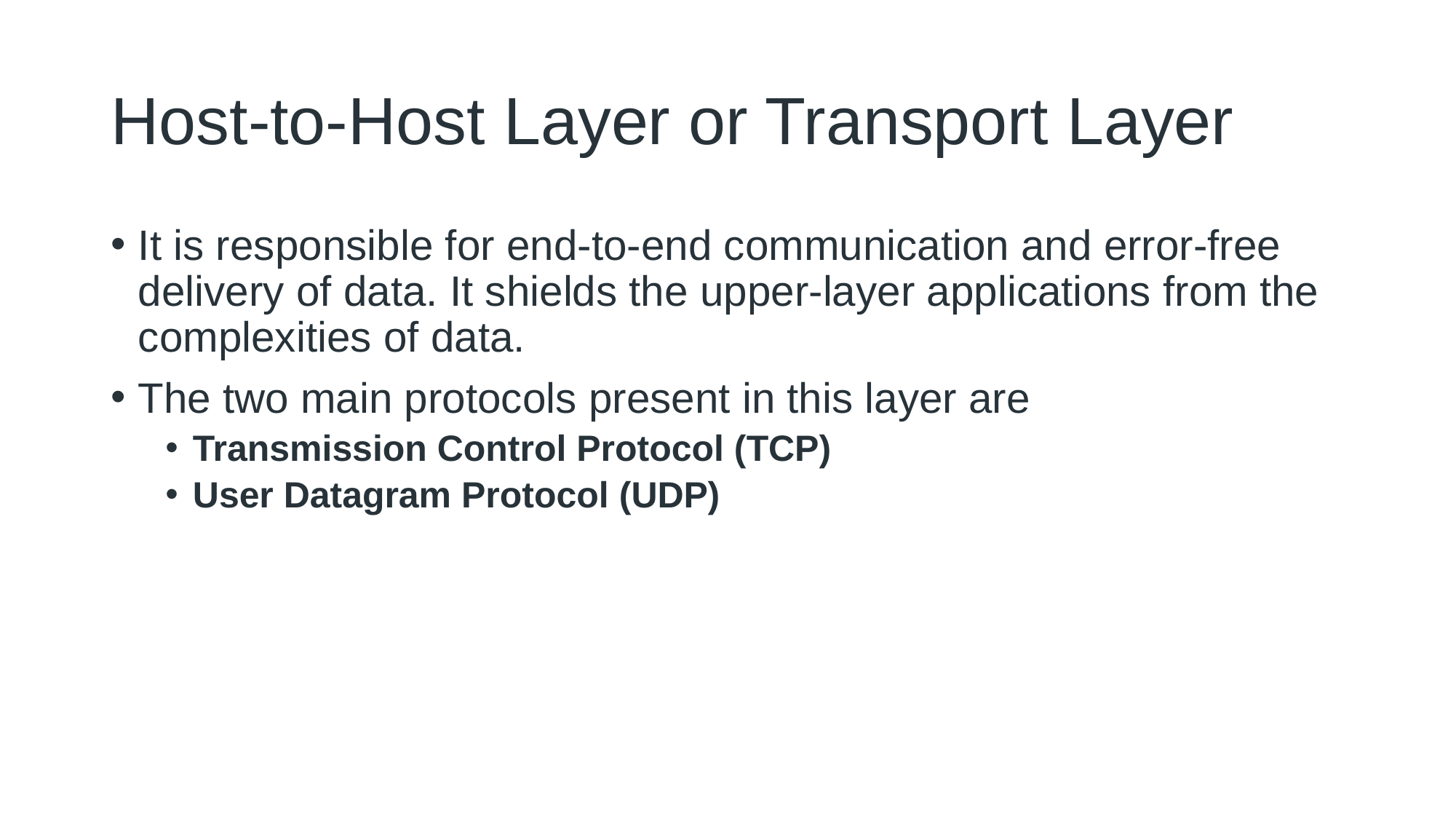

# Host-to-Host Layer or Transport Layer
It is responsible for end-to-end communication and error-free delivery of data. It shields the upper-layer applications from the complexities of data.
The two main protocols present in this layer are
Transmission Control Protocol (TCP)
User Datagram Protocol (UDP)